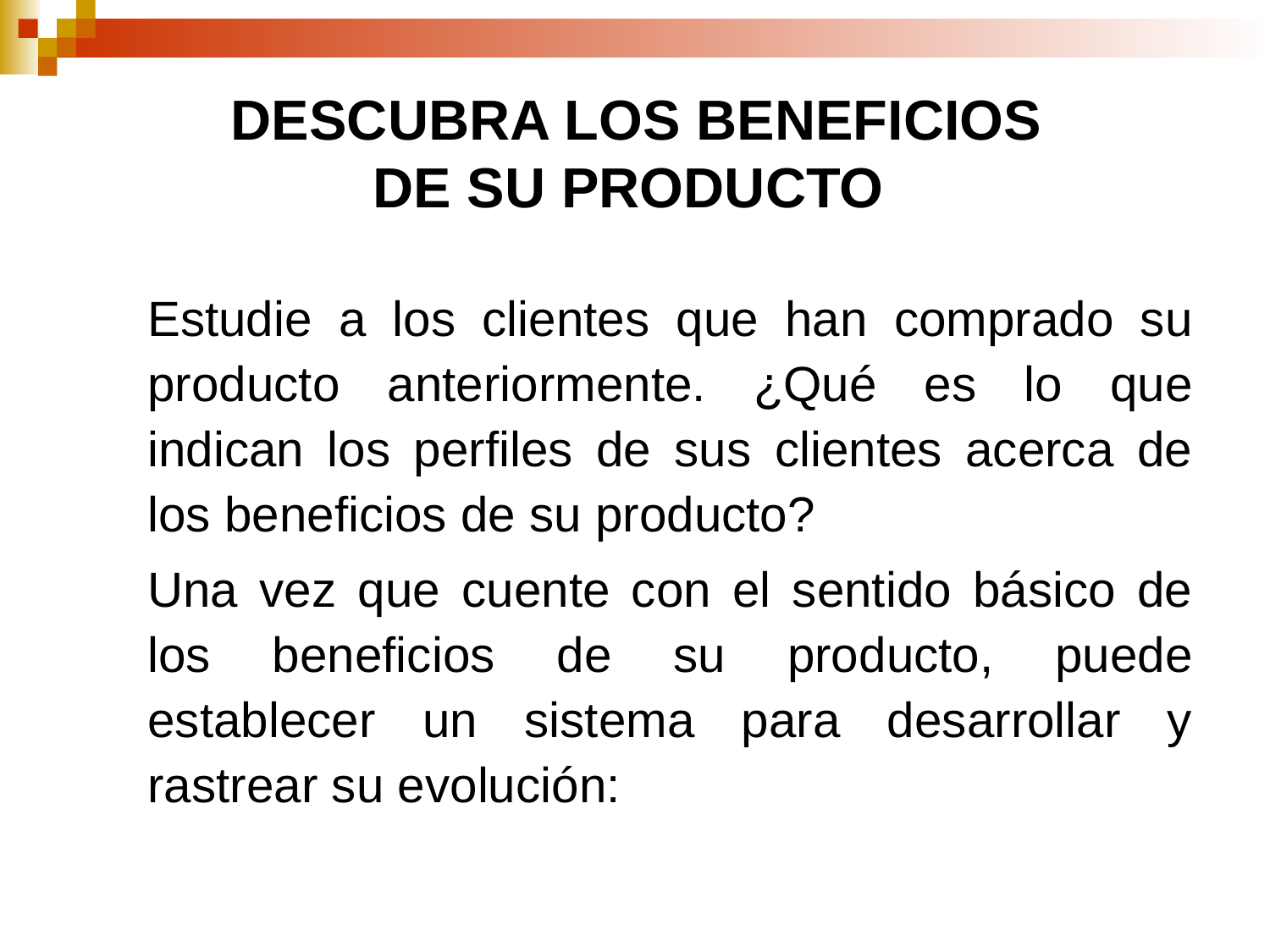

DESCUBRA LOS BENEFICIOS
DE SU PRODUCTO
Estudie a los clientes que han comprado su producto anteriormente. ¿Qué es lo que indican los perfiles de sus clientes acerca de los beneficios de su producto?
Una vez que cuente con el sentido básico de los beneficios de su producto, puede establecer un sistema para desarrollar y rastrear su evolución: